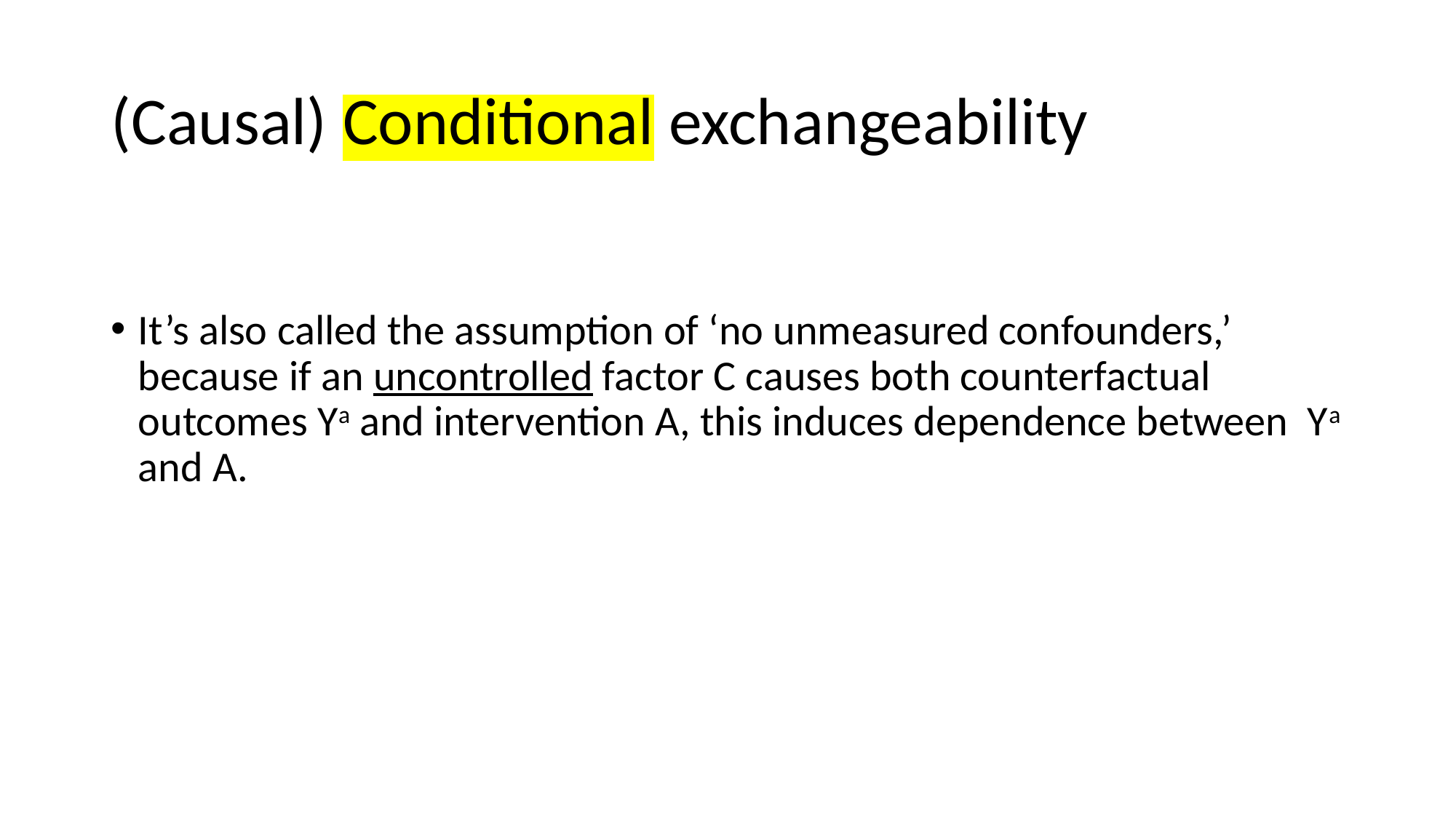

# (Causal) Conditional exchangeability
It’s also called the assumption of ‘no unmeasured confounders,’ because if an uncontrolled factor C causes both counterfactual outcomes Ya and intervention A, this induces dependence between  Ya and A.